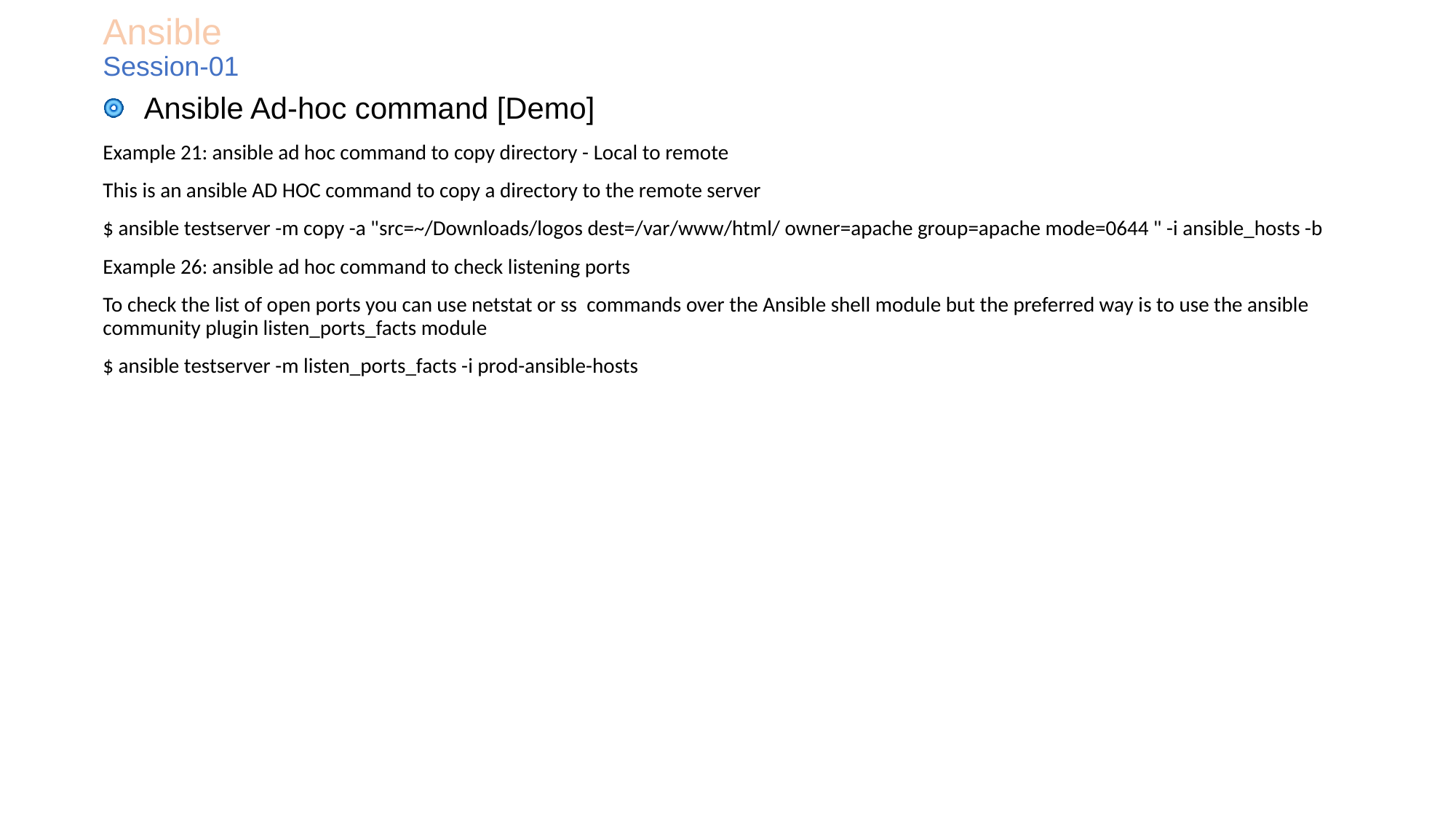

# Ansible Session-01
Ansible Ad-hoc command [Demo]
Example 21: ansible ad hoc command to copy directory - Local to remote
This is an ansible AD HOC command to copy a directory to the remote server
$ ansible testserver -m copy -a "src=~/Downloads/logos dest=/var/www/html/ owner=apache group=apache mode=0644 " -i ansible_hosts -b
Example 26: ansible ad hoc command to check listening ports
To check the list of open ports you can use netstat or ss  commands over the Ansible shell module but the preferred way is to use the ansible community plugin listen_ports_facts module
$ ansible testserver -m listen_ports_facts -i prod-ansible-hosts